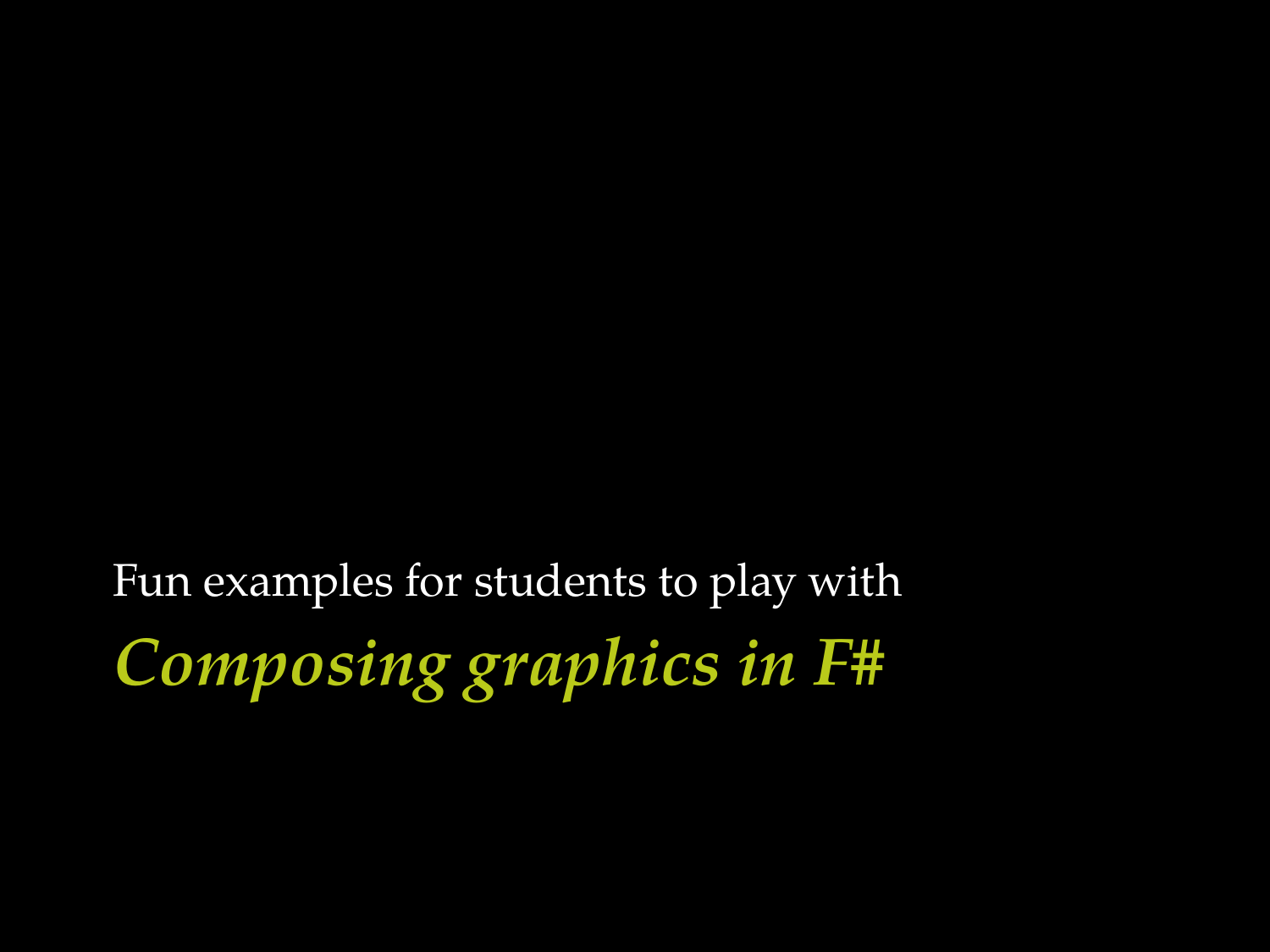

Fun examples for students to play with
# Composing graphics in F#